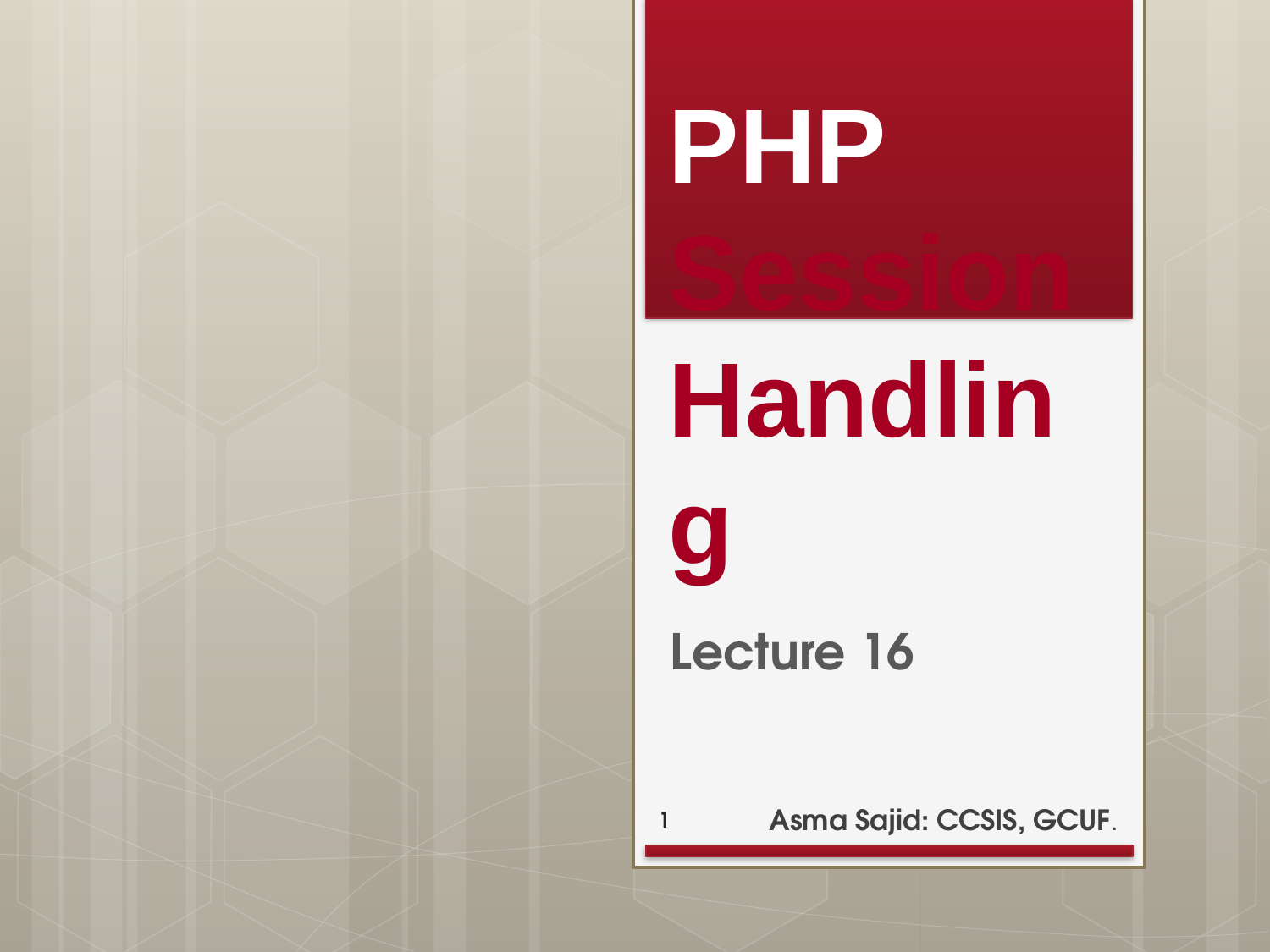

# PHP Session Handling
Lecture 16
1
Asma Sajid: CCSIS, GCUF.